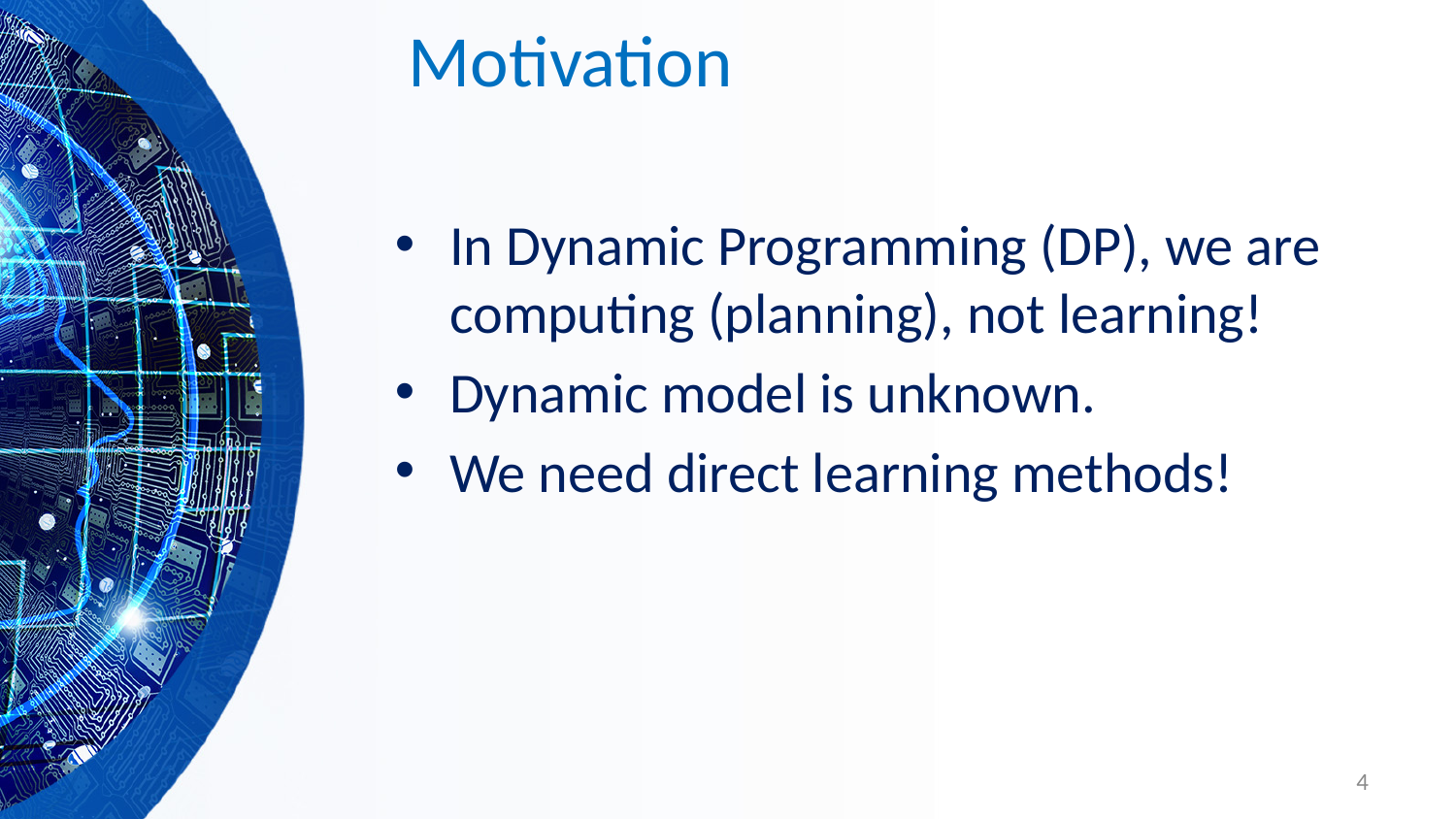

# Motivation
In Dynamic Programming (DP), we are  computing (planning), not learning!
Dynamic model is unknown.
We need direct learning methods!
4